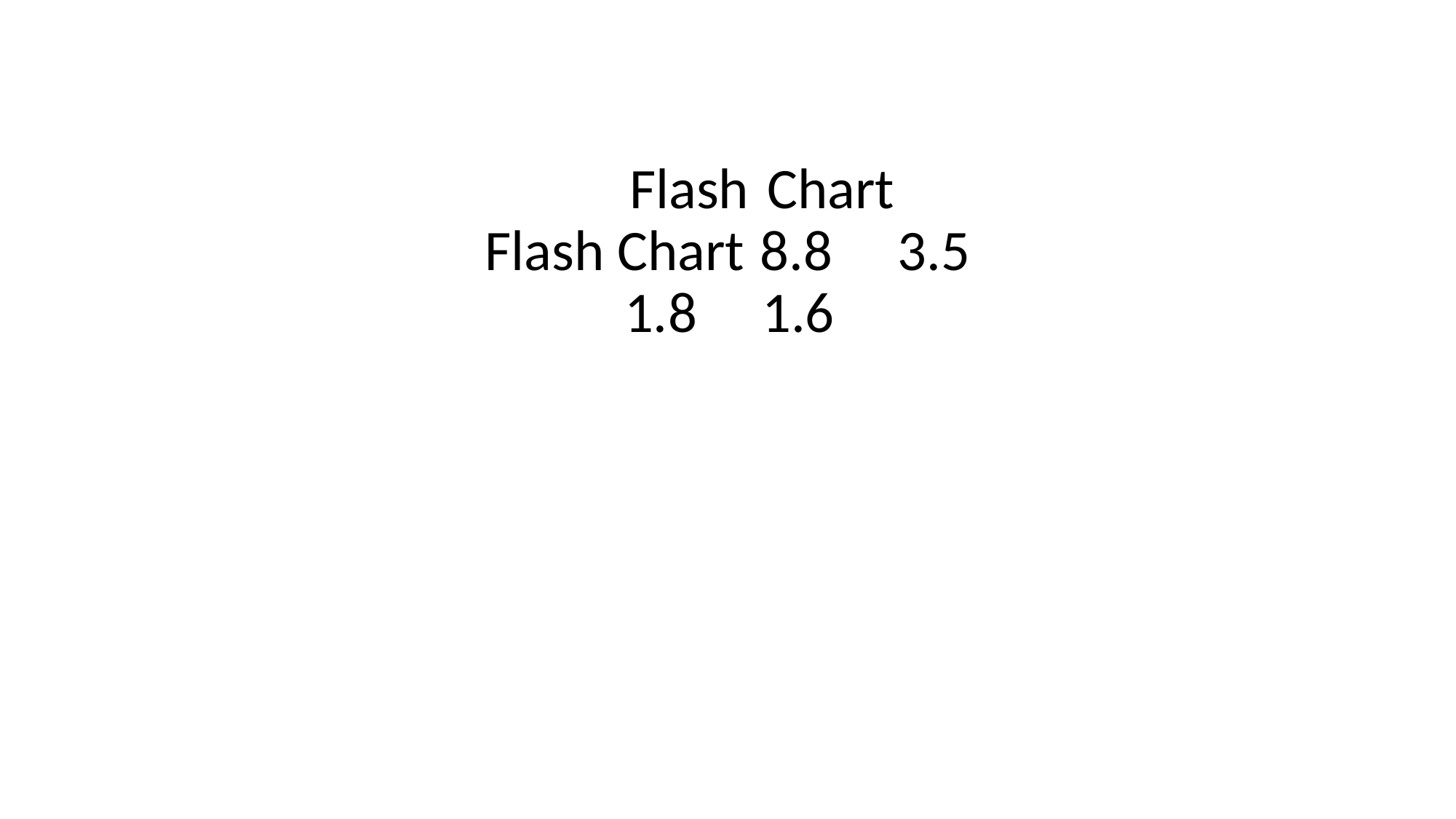

# Allow Flash Flash	Chart Flash Chart	8.8	3.5 1.8	1.6